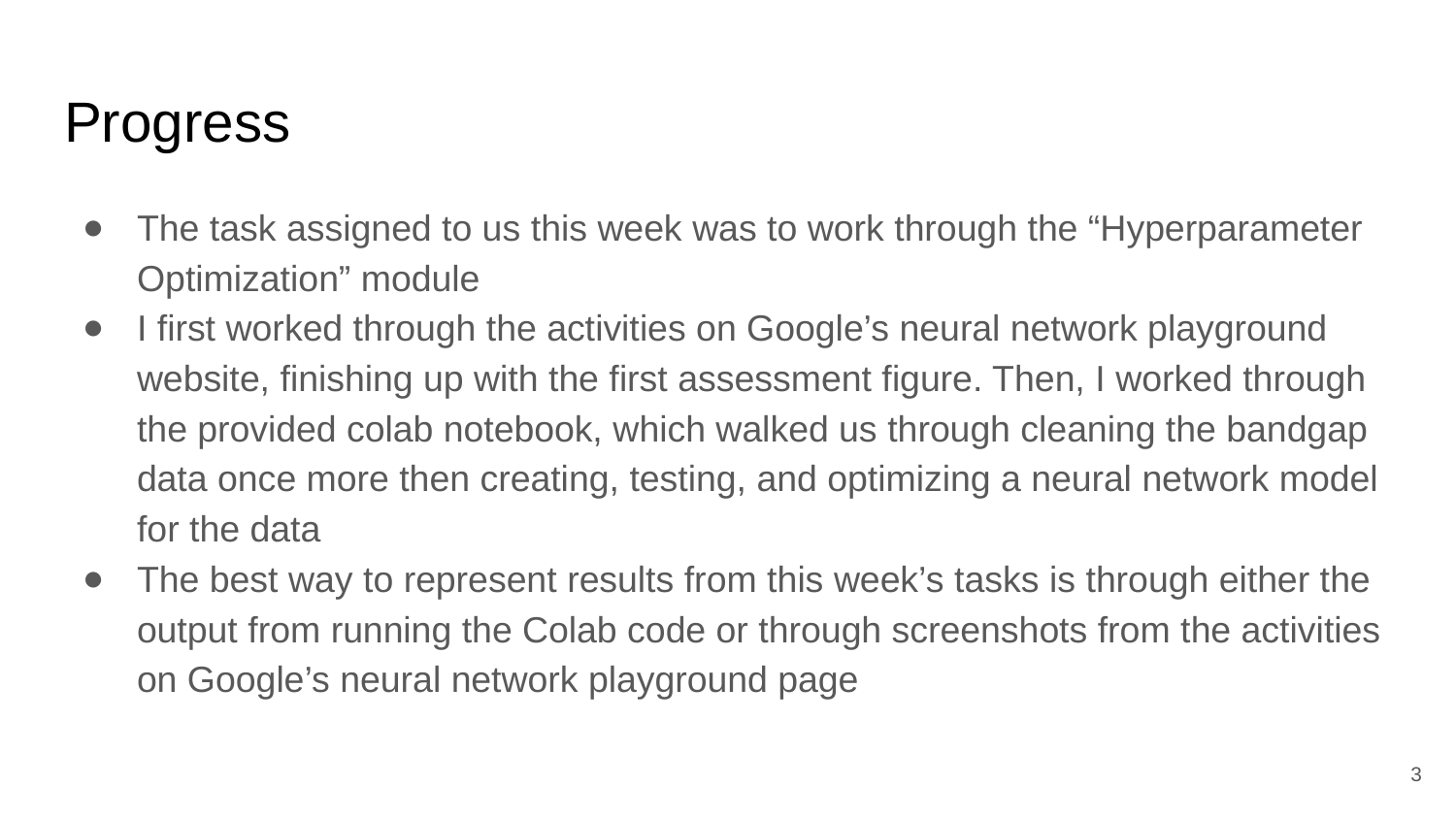

# Progress
The task assigned to us this week was to work through the “Hyperparameter Optimization” module
I first worked through the activities on Google’s neural network playground website, finishing up with the first assessment figure. Then, I worked through the provided colab notebook, which walked us through cleaning the bandgap data once more then creating, testing, and optimizing a neural network model for the data
The best way to represent results from this week’s tasks is through either the output from running the Colab code or through screenshots from the activities on Google’s neural network playground page
3